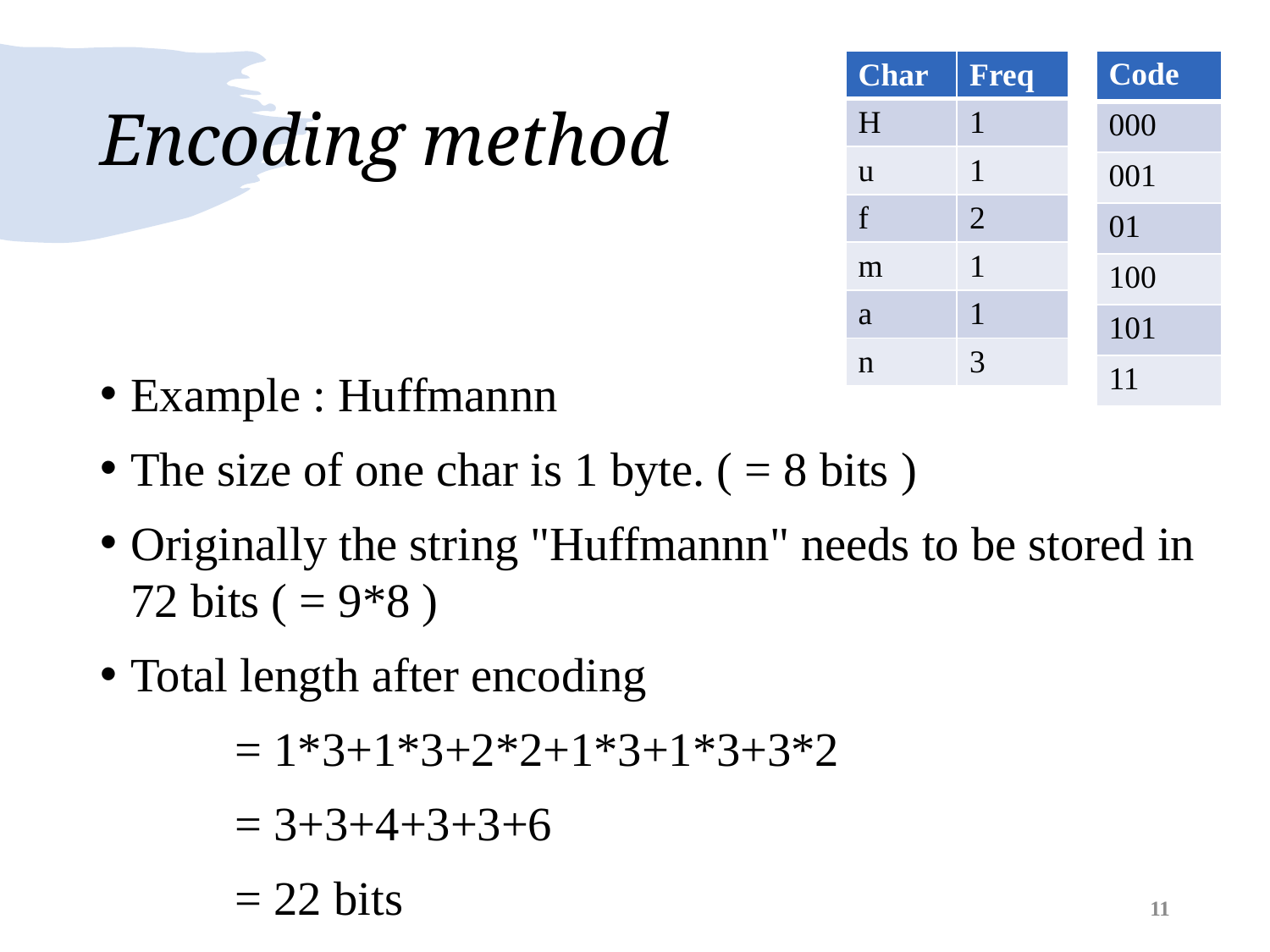

# Encoding method
| Code |
| --- |
| 000 |
| 001 |
| 01 |
| 100 |
| 101 |
| 11 |
| Char | Freq |
| --- | --- |
| H | 1 |
| u | 1 |
| f | 2 |
| m | 1 |
| a | 1 |
| n | 3 |
Example : Huffmannn
The size of one char is 1 byte. ( = 8 bits )
Originally the string "Huffmannn" needs to be stored in 72 bits ( = 9*8 )
Total length after encoding
	 = 1*3+1*3+2*2+1*3+1*3+3*2
	 = 3+3+4+3+3+6
	 = 22 bits

11